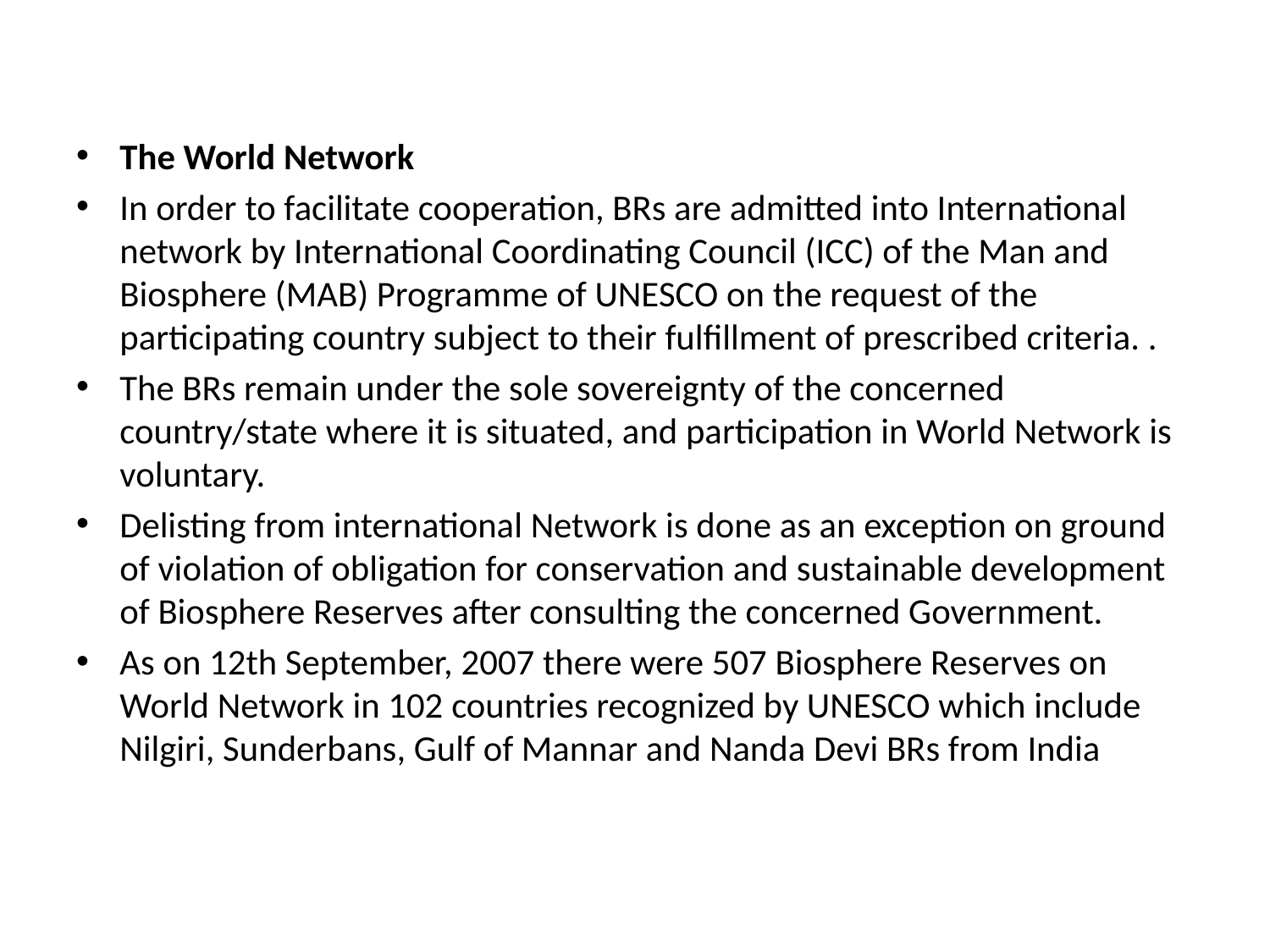

The World Network
In order to facilitate cooperation, BRs are admitted into International network by International Coordinating Council (ICC) of the Man and Biosphere (MAB) Programme of UNESCO on the request of the participating country subject to their fulfillment of prescribed criteria. .
The BRs remain under the sole sovereignty of the concerned country/state where it is situated, and participation in World Network is voluntary.
Delisting from international Network is done as an exception on ground of violation of obligation for conservation and sustainable development of Biosphere Reserves after consulting the concerned Government.
As on 12th September, 2007 there were 507 Biosphere Reserves on World Network in 102 countries recognized by UNESCO which include Nilgiri, Sunderbans, Gulf of Mannar and Nanda Devi BRs from India